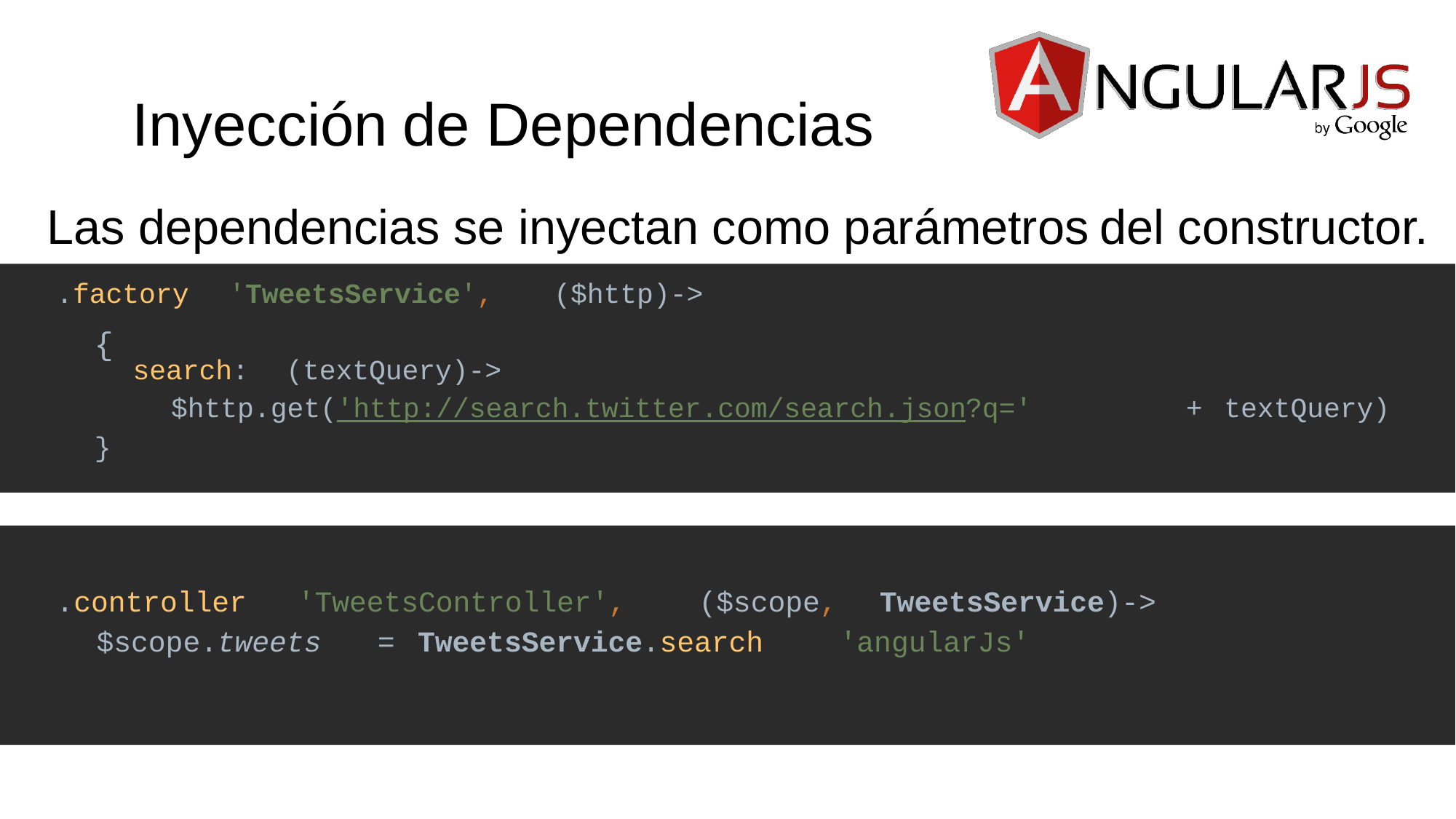

Inyección
de Dependencias
Las dependencias se inyectan como parámetros
del constructor.

.factory
{
'TweetsService',
($http)->
search:
(textQuery)->
$http.get('http://search.twitter.com/search.json?q='
+
textQuery)
}

.controller
'TweetsController',
($scope,
TweetsService)->
$scope.tweets
=
TweetsService.search
'angularJs'